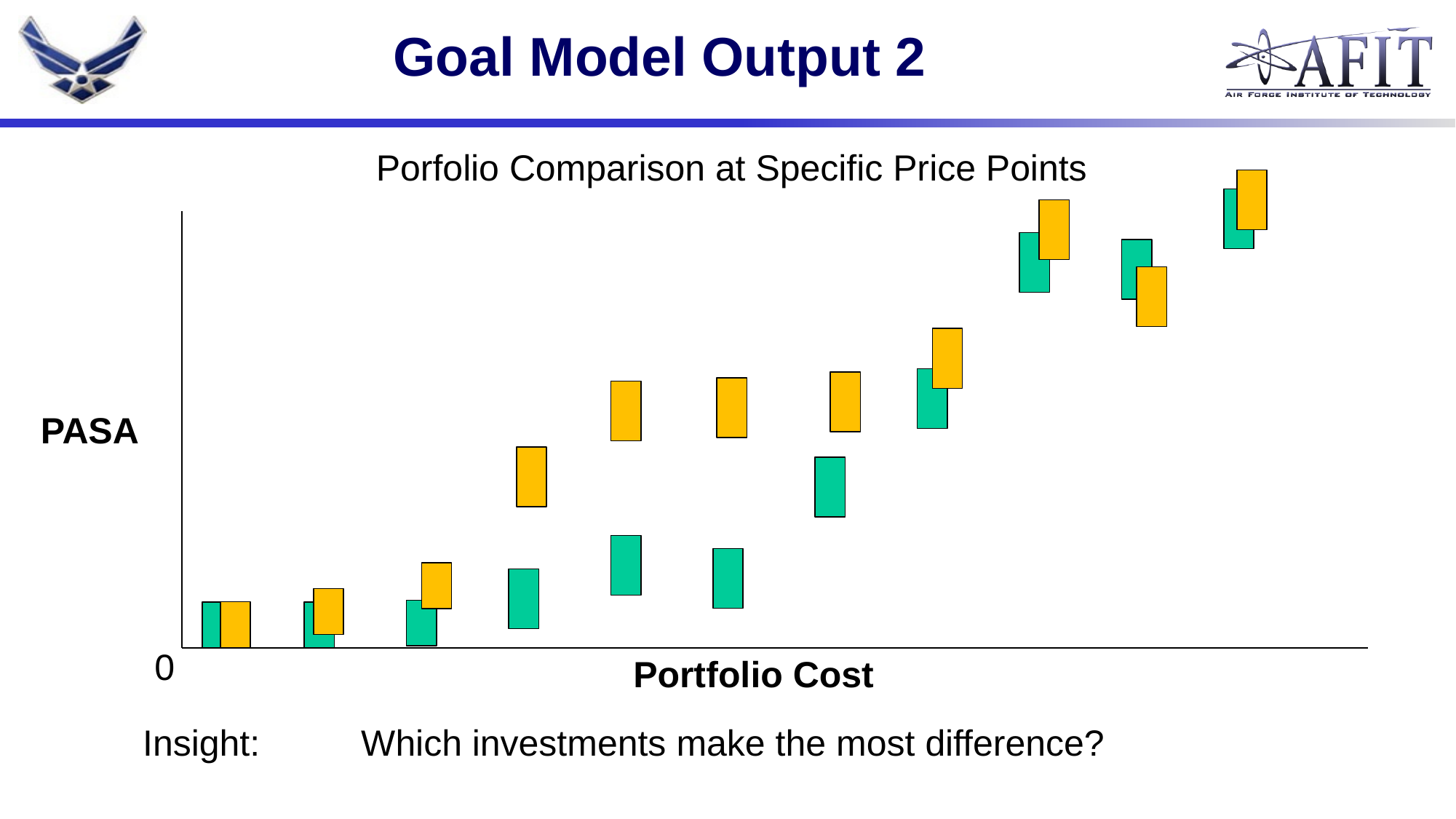

# Goal Model Output 2
Porfolio Comparison at Specific Price Points

PASA

0
Portfolio Cost
Insight:	Which investments make the most difference?